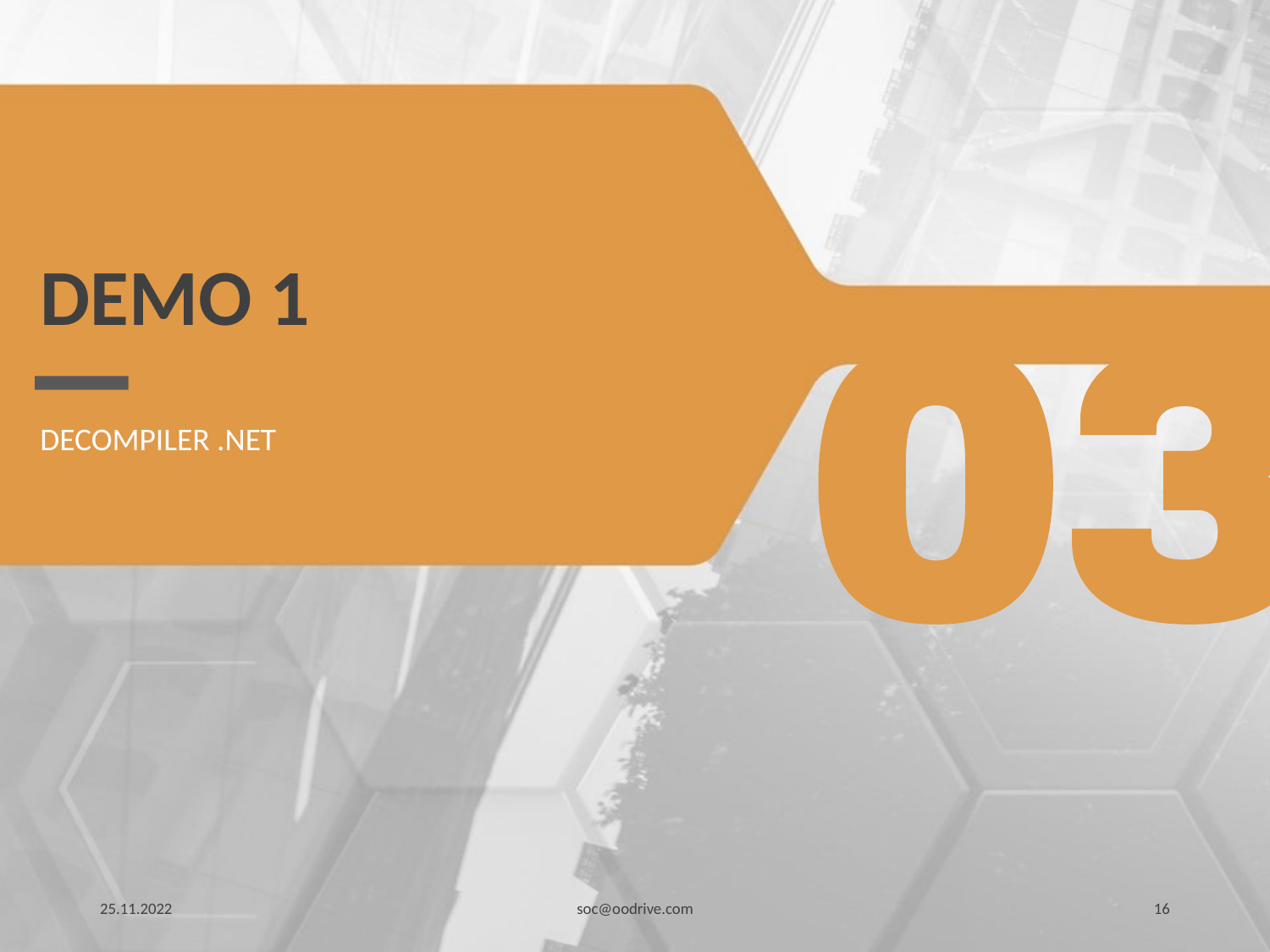

# Demo 1
03
Decompiler .net
25.11.2022
soc@oodrive.com
16